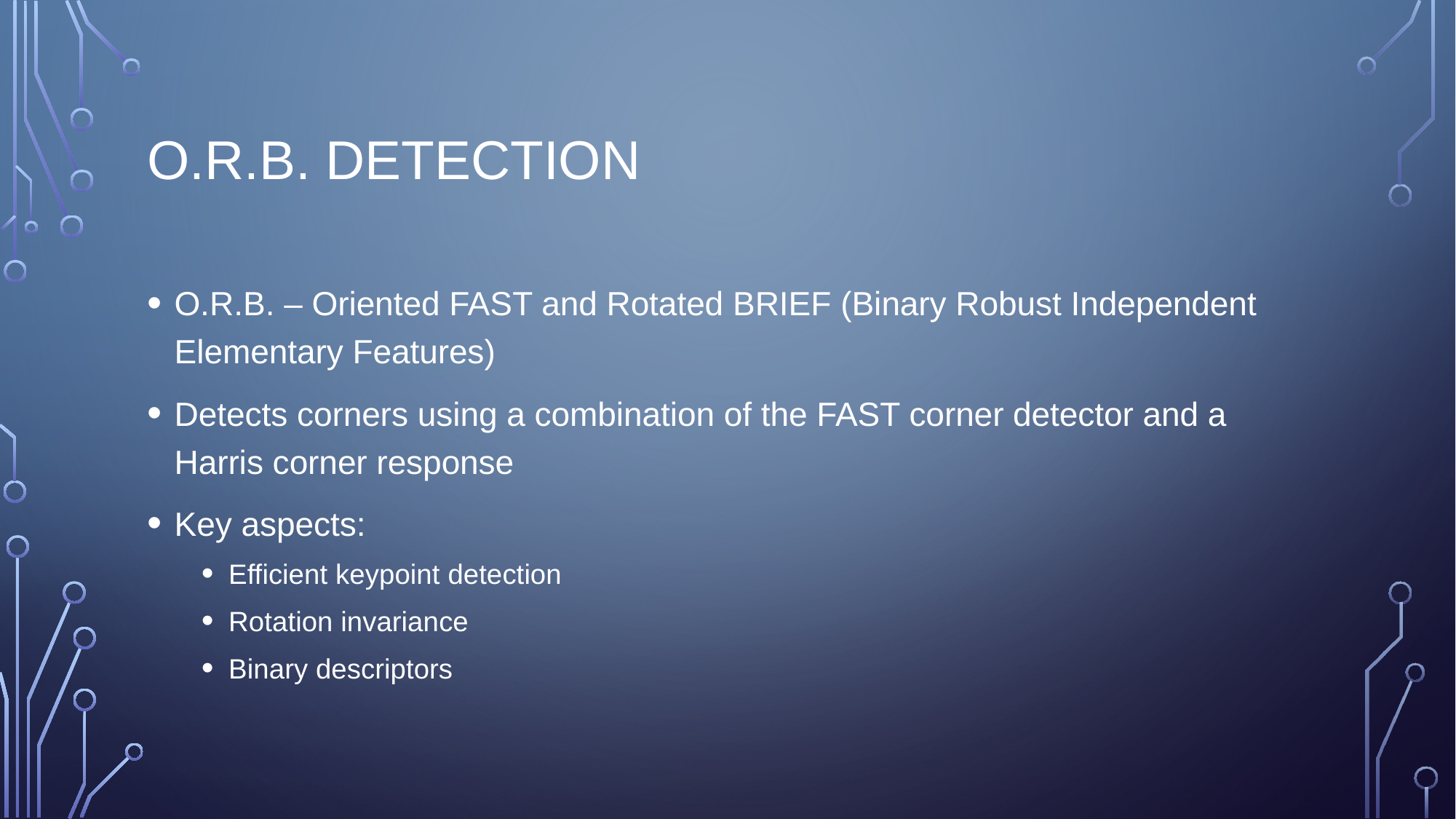

# O.R.B. Detection
O.R.B. – Oriented FAST and Rotated BRIEF (Binary Robust Independent Elementary Features)
Detects corners using a combination of the FAST corner detector and a Harris corner response
Key aspects:
Efficient keypoint detection
Rotation invariance
Binary descriptors